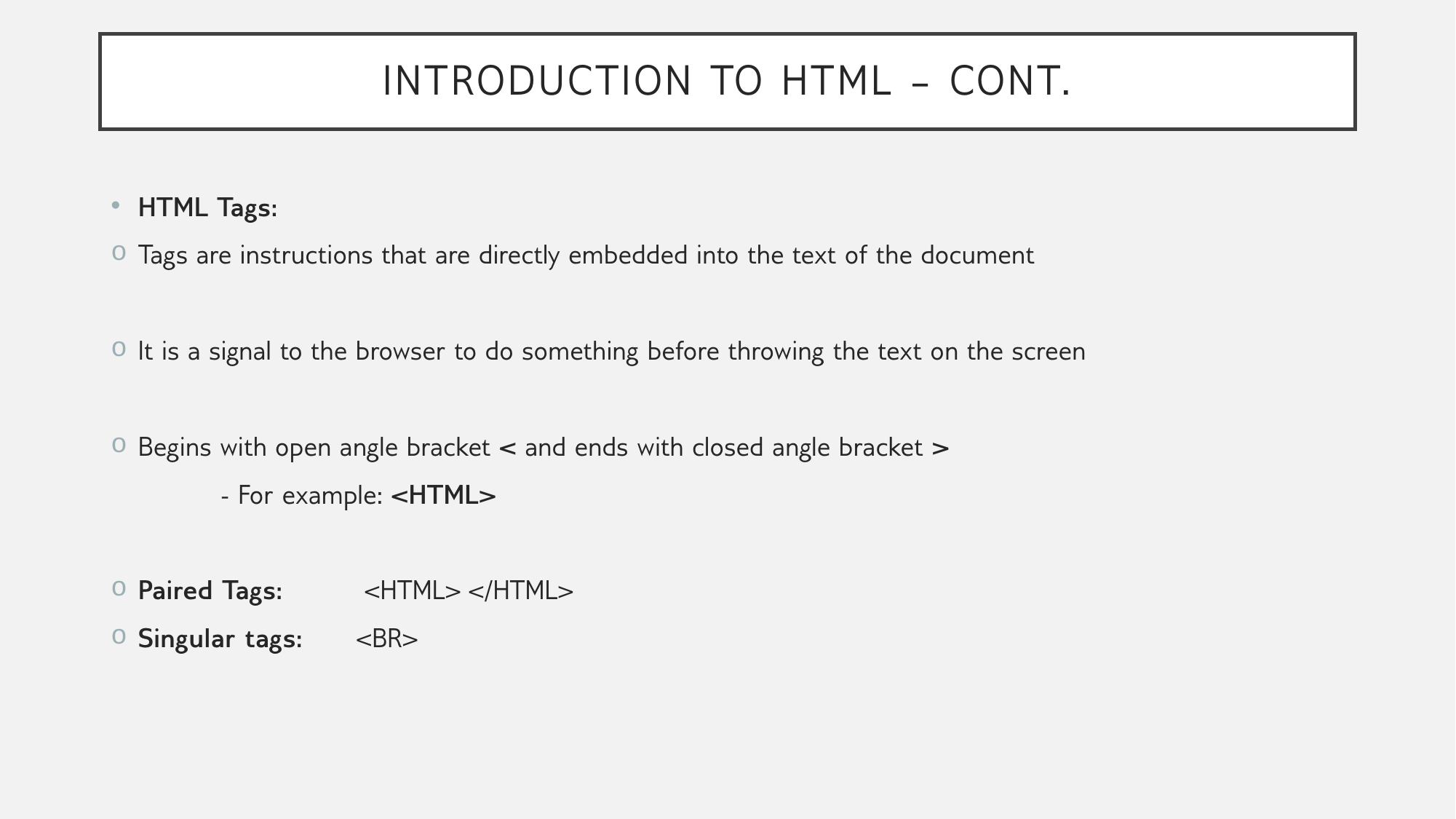

# Introduction to HTML – cont.

HTML Tags:
Tags are instructions that are directly embedded into the text of the document

It is a signal to the browser to do something before throwing the text on the screen

Begins with open angle bracket < and ends with closed angle bracket >
	- For example: <HTML>

Paired Tags:	 <HTML> </HTML>
Singular tags:	<BR>